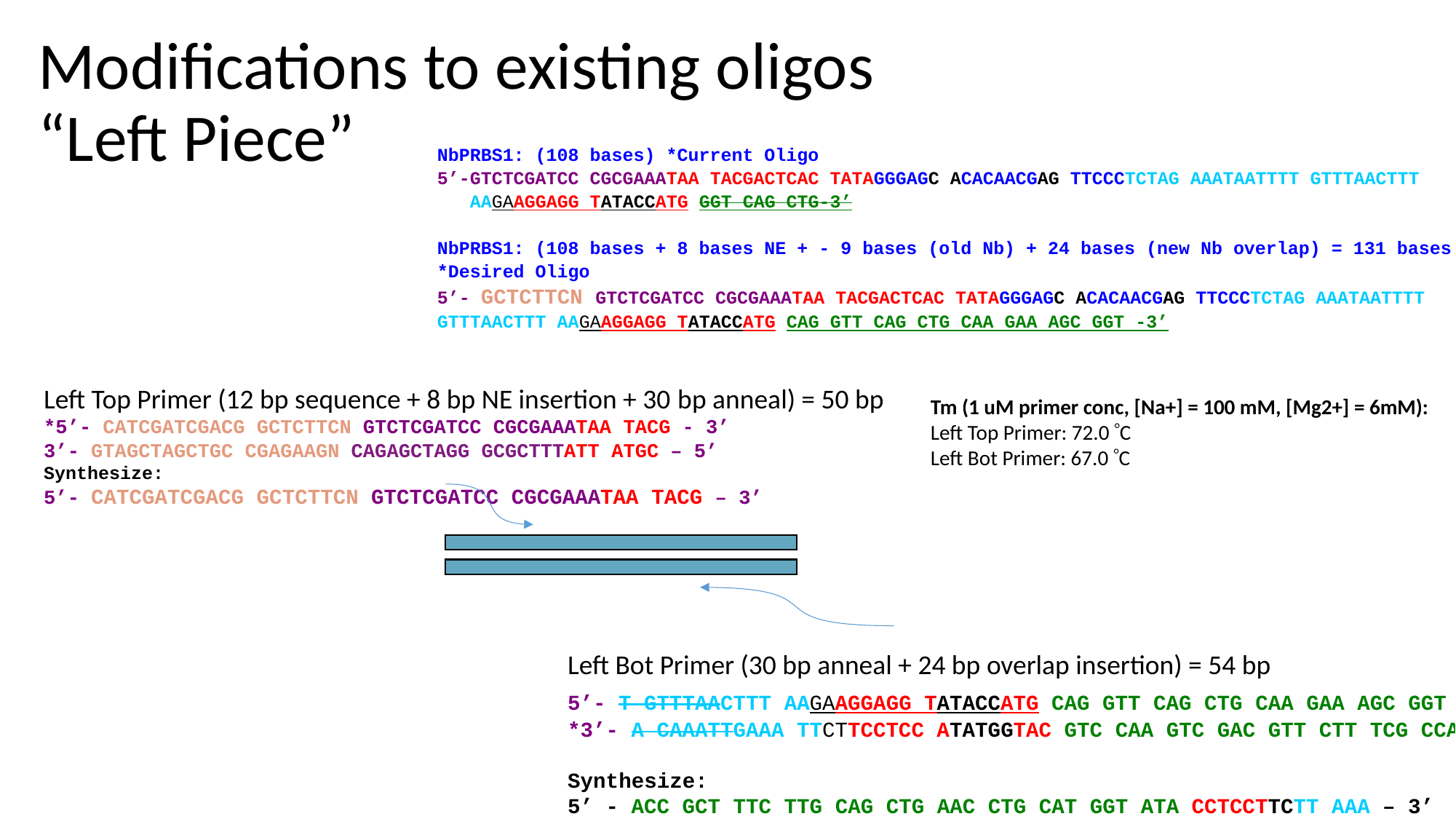

# Modifications to existing oligos “Left Piece”
NbPRBS1: (108 bases) *Current Oligo
5’-GTCTCGATCC CGCGAAATAA TACGACTCAC TATAGGGAGC ACACAACGAG TTCCCTCTAG AAATAATTTT GTTTAACTTT
   AAGAAGGAGG TATACCATG GGT CAG CTG-3’

NbPRBS1: (108 bases + 8 bases NE + - 9 bases (old Nb) + 24 bases (new Nb overlap) = 131 bases *Desired Oligo
5’- GCTCTTCN GTCTCGATCC CGCGAAATAA TACGACTCAC TATAGGGAGC ACACAACGAG TTCCCTCTAG AAATAATTTT GTTTAACTTT AAGAAGGAGG TATACCATG CAG GTT CAG CTG CAA GAA AGC GGT -3’
Left Top Primer (12 bp sequence + 8 bp NE insertion + 30 bp anneal) = 50 bp
*5’- CATCGATCGACG GCTCTTCN GTCTCGATCC CGCGAAATAA TACG - 3’
3’- GTAGCTAGCTGC CGAGAAGN CAGAGCTAGG GCGCTTTATT ATGC – 5’
Synthesize:
5’- CATCGATCGACG GCTCTTCN GTCTCGATCC CGCGAAATAA TACG – 3’
Tm (1 uM primer conc, [Na+] = 100 mM, [Mg2+] = 6mM):
Left Top Primer: 72.0 °C
Left Bot Primer: 67.0 °C

Left Bot Primer (30 bp anneal + 24 bp overlap insertion) = 54 bp
5’- T GTTTAACTTT AAGAAGGAGG TATACCATG CAG GTT CAG CTG CAA GAA AGC GGT can make a bit longer here too (maybe add another 10 bases)- 3’
*3’- A CAAATTGAAA TTCTTCCTCC ATATGGTAC GTC CAA GTC GAC GTT CTT TCG CCA – 5’

Synthesize:
5’ - ACC GCT TTC TTG CAG CTG AAC CTG CAT GGT ATA CCTCCTTCTT AAA – 3’